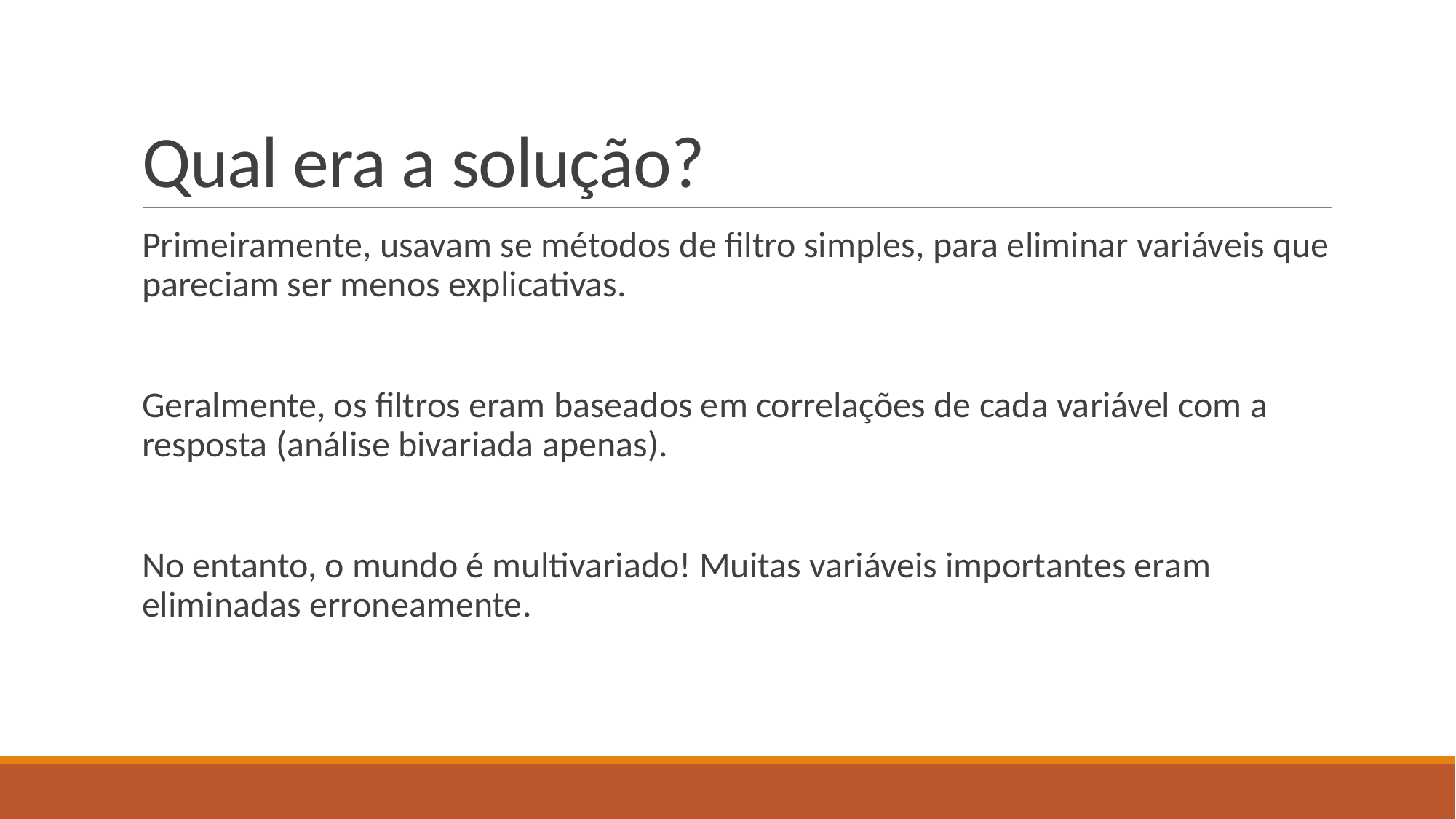

# Qual era a solução?
Primeiramente, usavam se métodos de filtro simples, para eliminar variáveis que pareciam ser menos explicativas.

Geralmente, os filtros eram baseados em correlações de cada variável com a resposta (análise bivariada apenas).

No entanto, o mundo é multivariado! Muitas variáveis importantes eram eliminadas erroneamente.